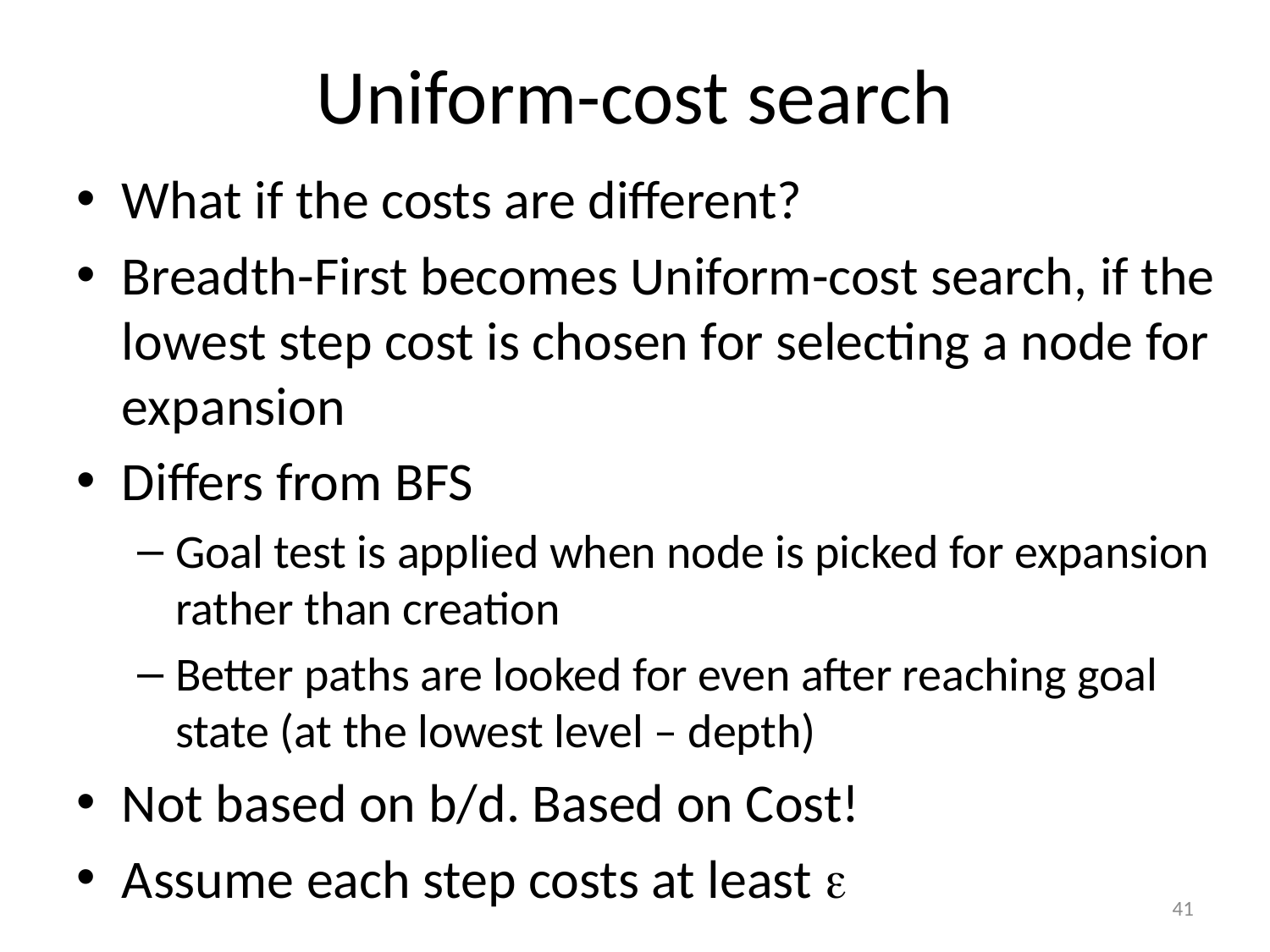

# Uniform-cost search
What if the costs are different?
Breadth-First becomes Uniform-cost search, if the lowest step cost is chosen for selecting a node for expansion
Differs from BFS
Goal test is applied when node is picked for expansion rather than creation
Better paths are looked for even after reaching goal state (at the lowest level – depth)
Not based on b/d. Based on Cost!
Assume each step costs at least ε
41